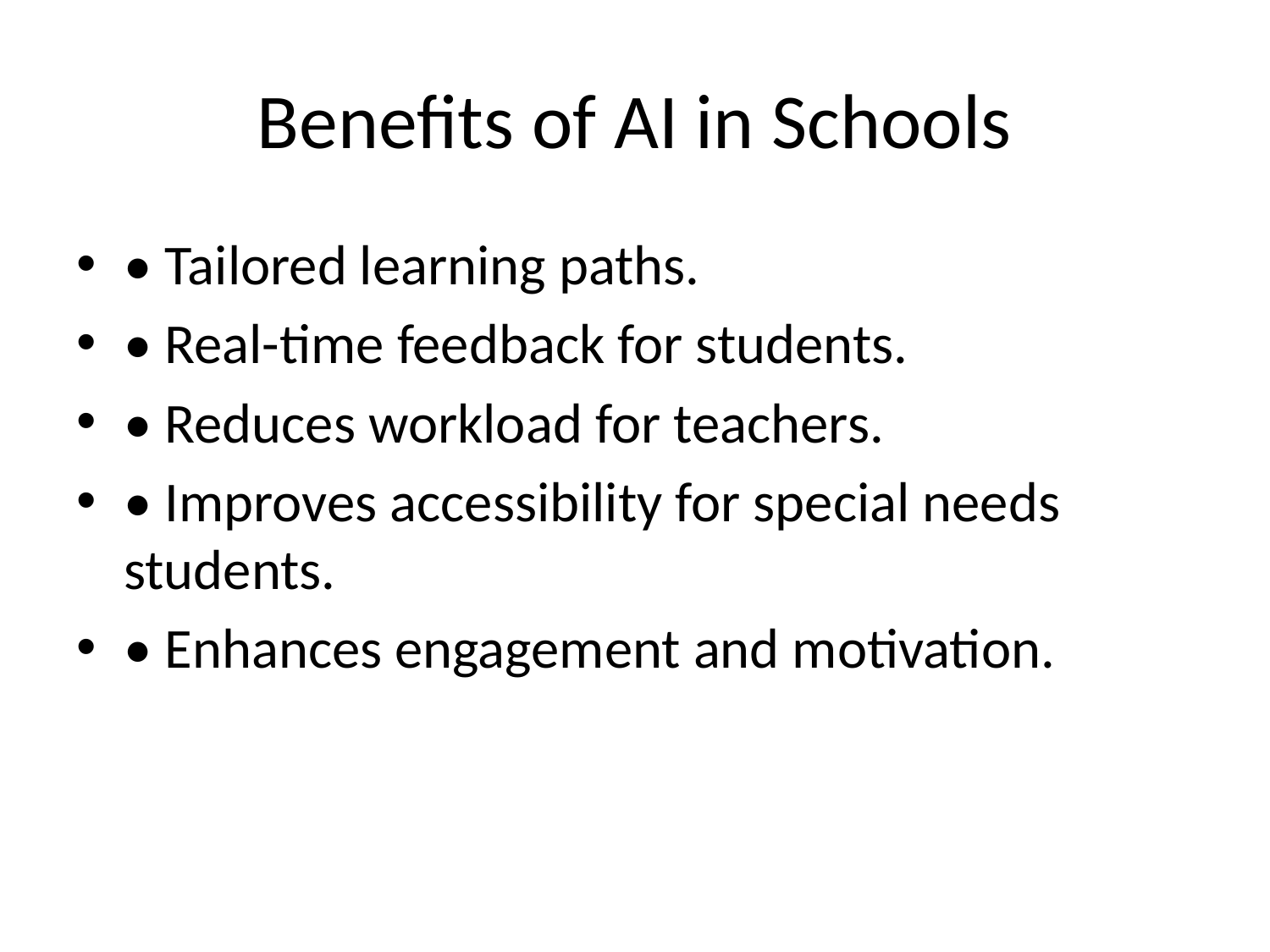

# Benefits of AI in Schools
• Tailored learning paths.
• Real-time feedback for students.
• Reduces workload for teachers.
• Improves accessibility for special needs students.
• Enhances engagement and motivation.